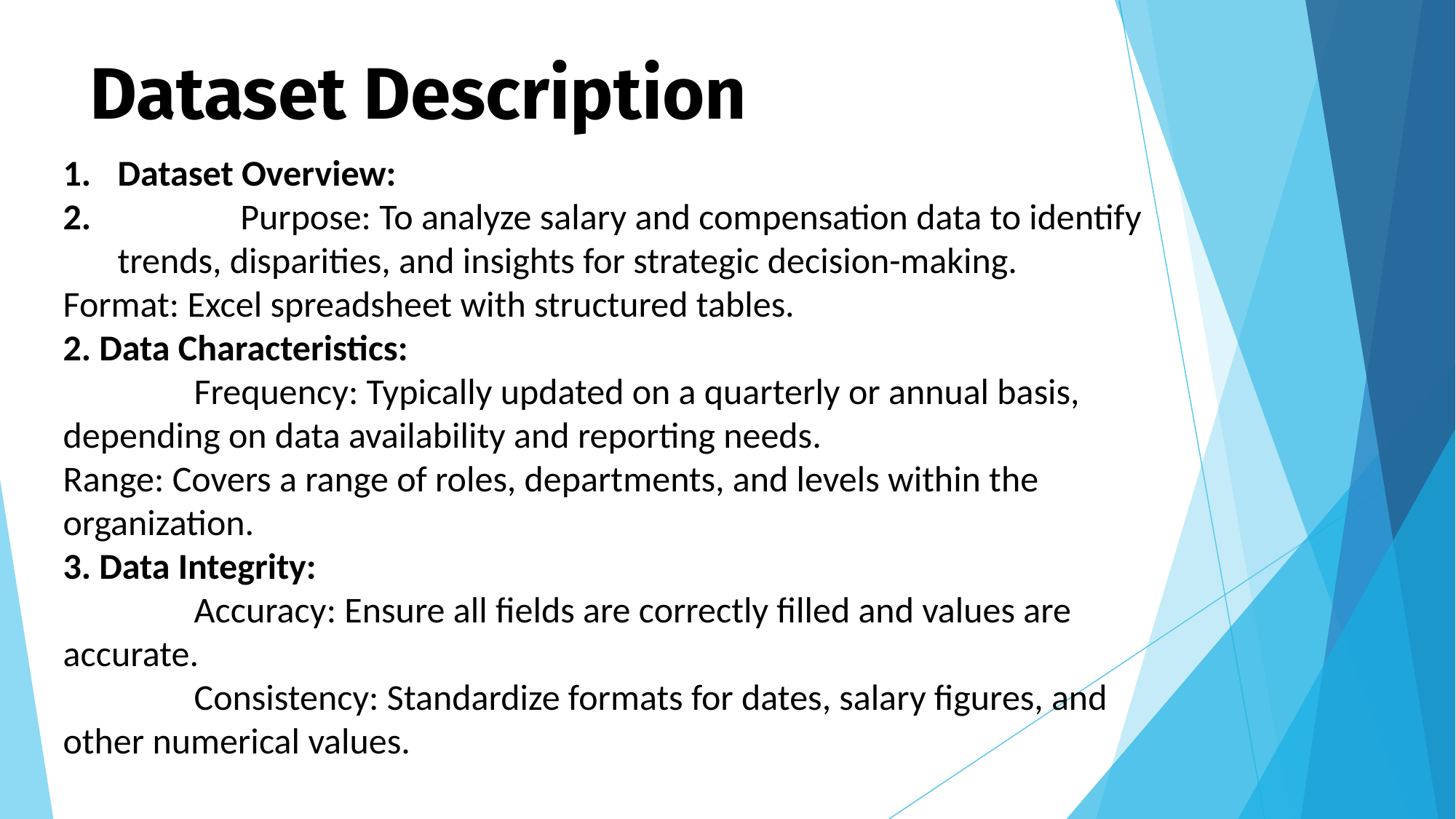

# Dataset Description
Dataset Overview:
               Purpose: To analyze salary and compensation data to identify trends, disparities, and insights for strategic decision-making.
Format: Excel spreadsheet with structured tables.
2. Data Characteristics:
                Frequency: Typically updated on a quarterly or annual basis, depending on data availability and reporting needs.
Range: Covers a range of roles, departments, and levels within the organization.
3. Data Integrity:
                Accuracy: Ensure all fields are correctly filled and values are accurate.
                Consistency: Standardize formats for dates, salary figures, and other numerical values.